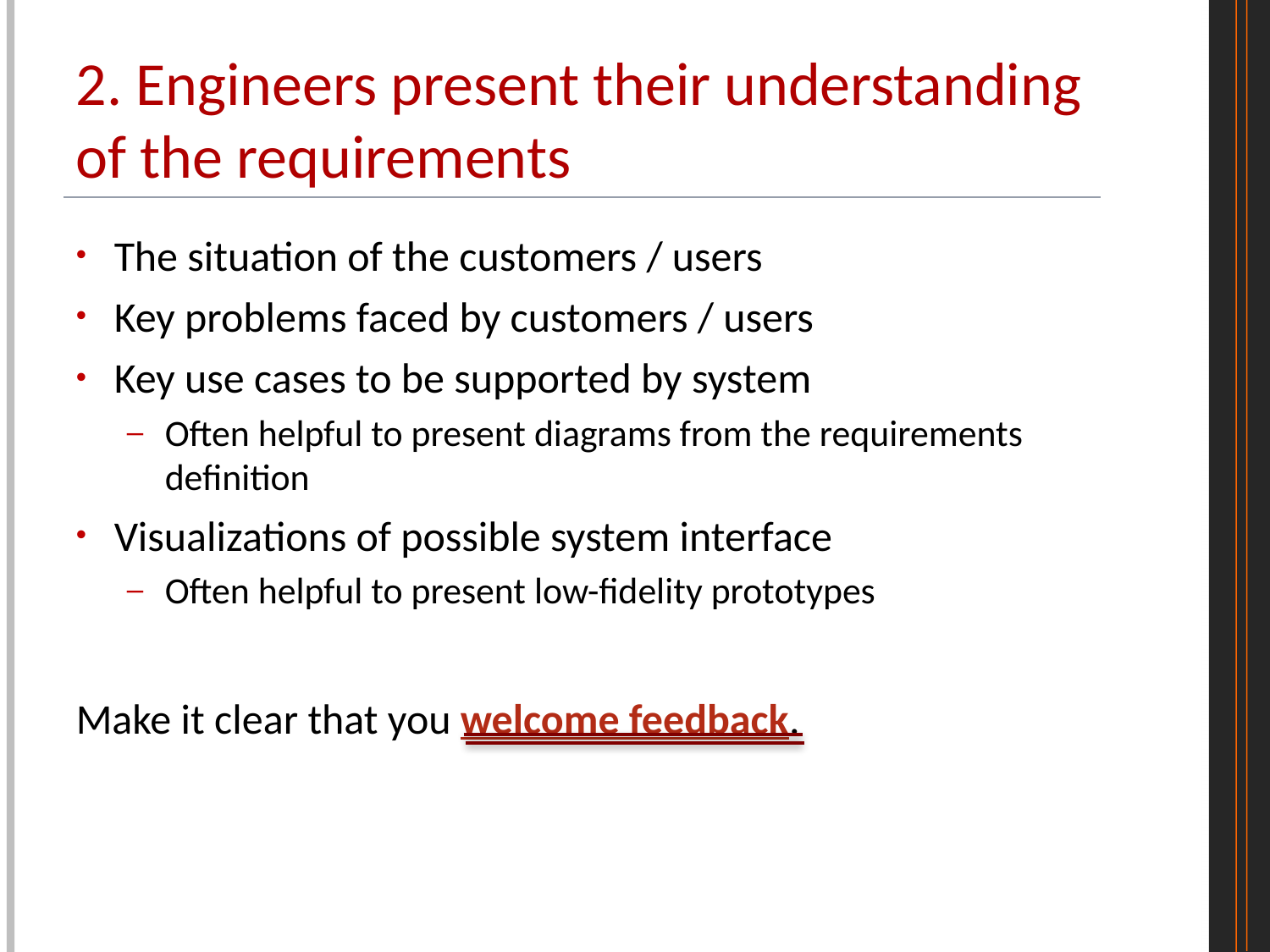

# 2. Engineers present their understanding of the requirements
The situation of the customers / users
Key problems faced by customers / users
Key use cases to be supported by system
Often helpful to present diagrams from the requirements definition
Visualizations of possible system interface
Often helpful to present low-fidelity prototypes

Make it clear that you welcome feedback.